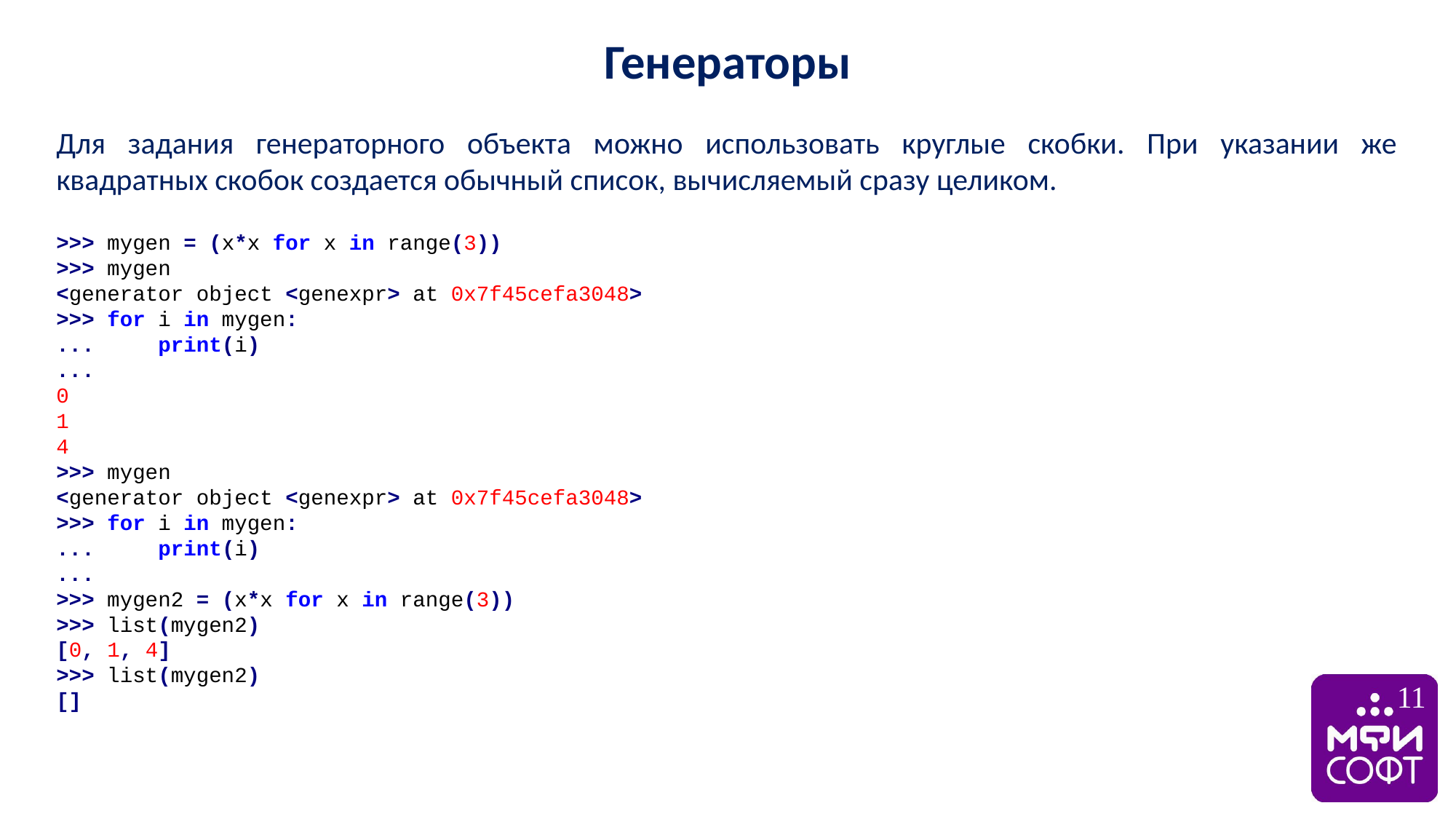

Генераторы
Для задания генераторного объекта можно использовать круглые скобки. При указании же квадратных скобок создается обычный список, вычисляемый сразу целиком.

>>> mygen = (x*x for x in range(3))
>>> mygen
<generator object <genexpr> at 0x7f45cefa3048>
>>> for i in mygen:
...     print(i)
...
0
1
4
>>> mygen
<generator object <genexpr> at 0x7f45cefa3048>
>>> for i in mygen:
...     print(i)
...
>>> mygen2 = (x*x for x in range(3))
>>> list(mygen2)
[0, 1, 4]
>>> list(mygen2)
[]